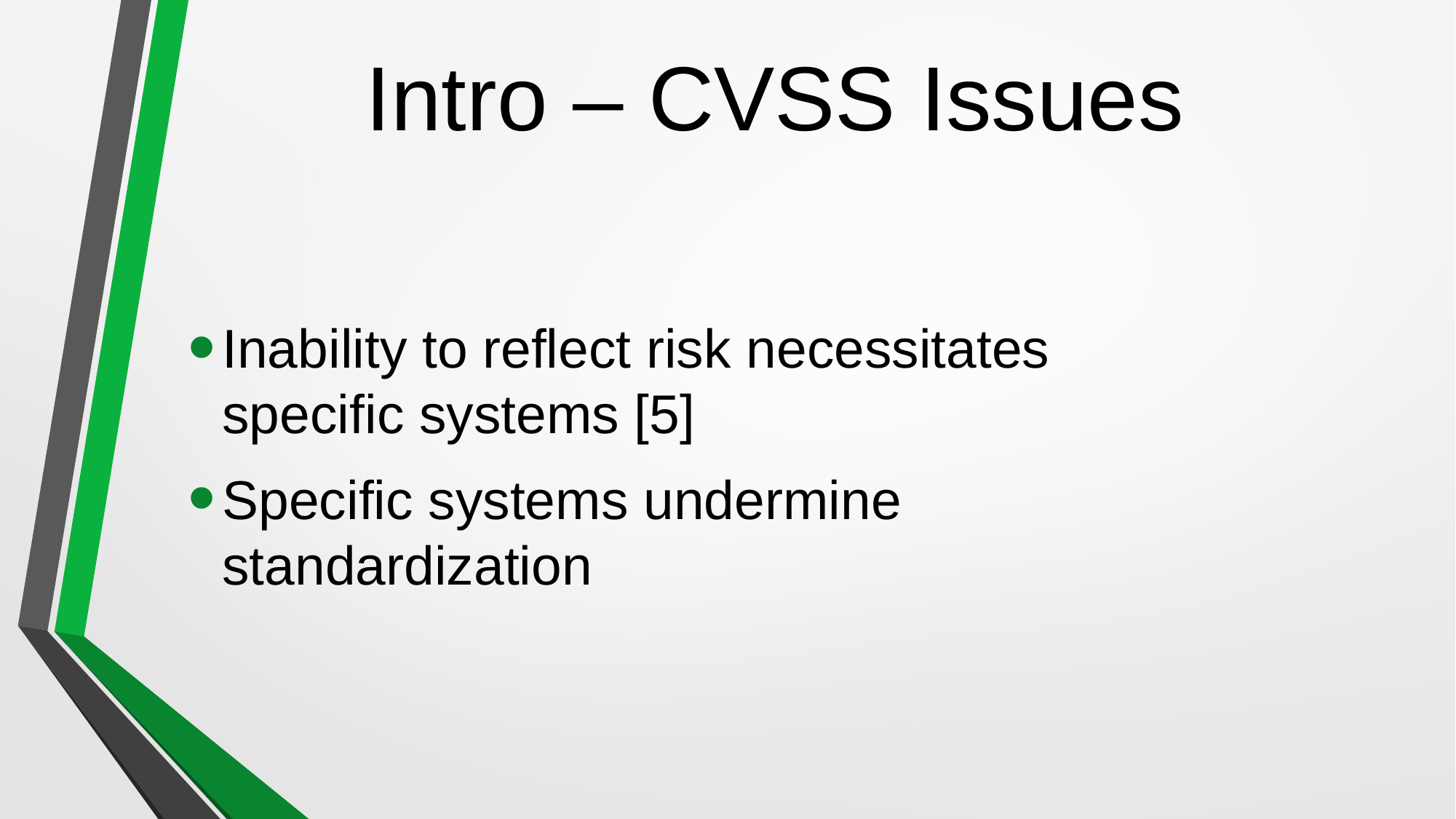

# Intro – CVSS Issues
Inability to reflect risk necessitates specific systems [5]
Specific systems undermine standardization